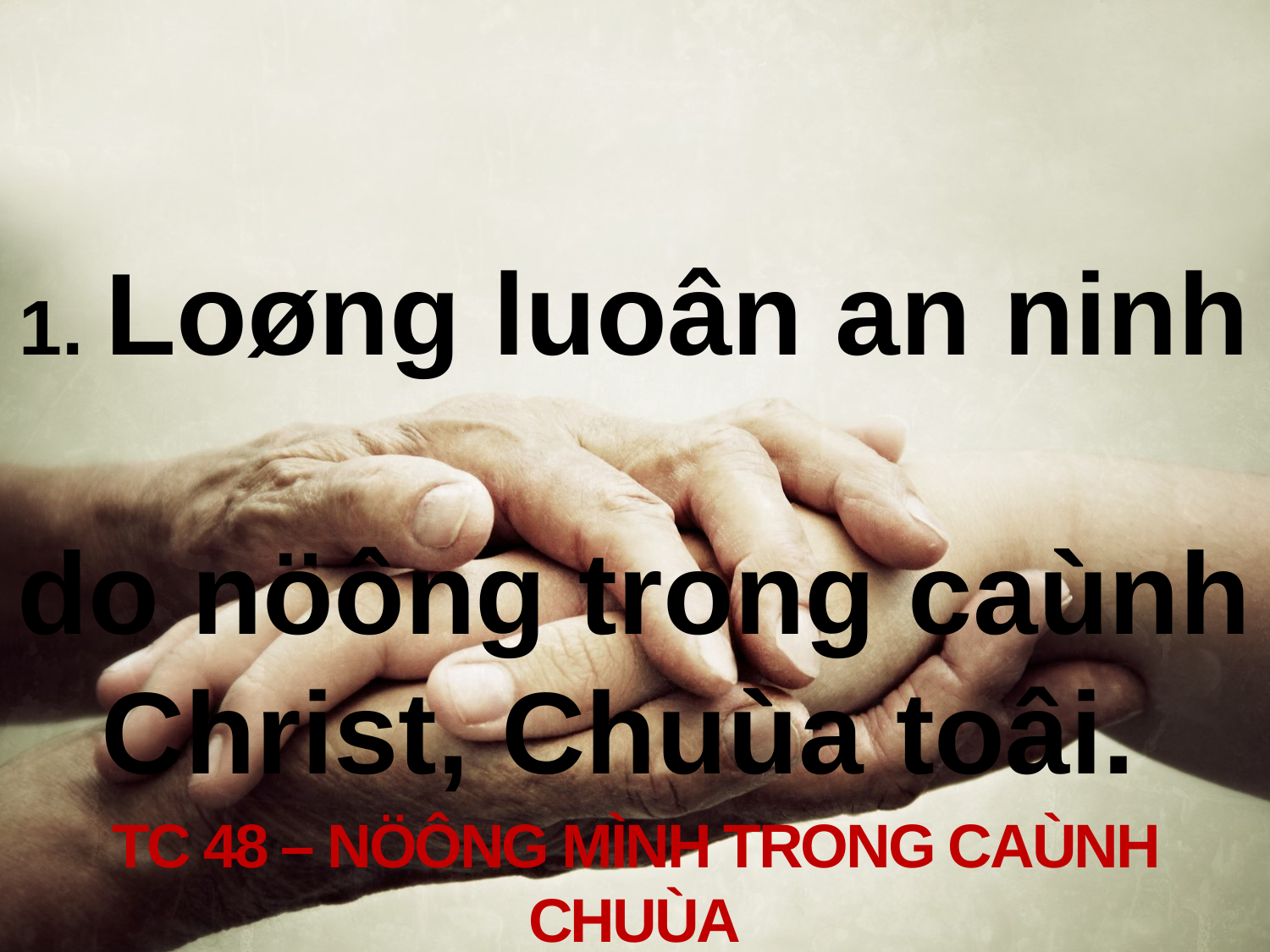

1. Loøng luoân an ninh
do nöông trong caùnh Christ, Chuùa toâi.
TC 48 – NÖÔNG MÌNH TRONG CAÙNH CHUÙA